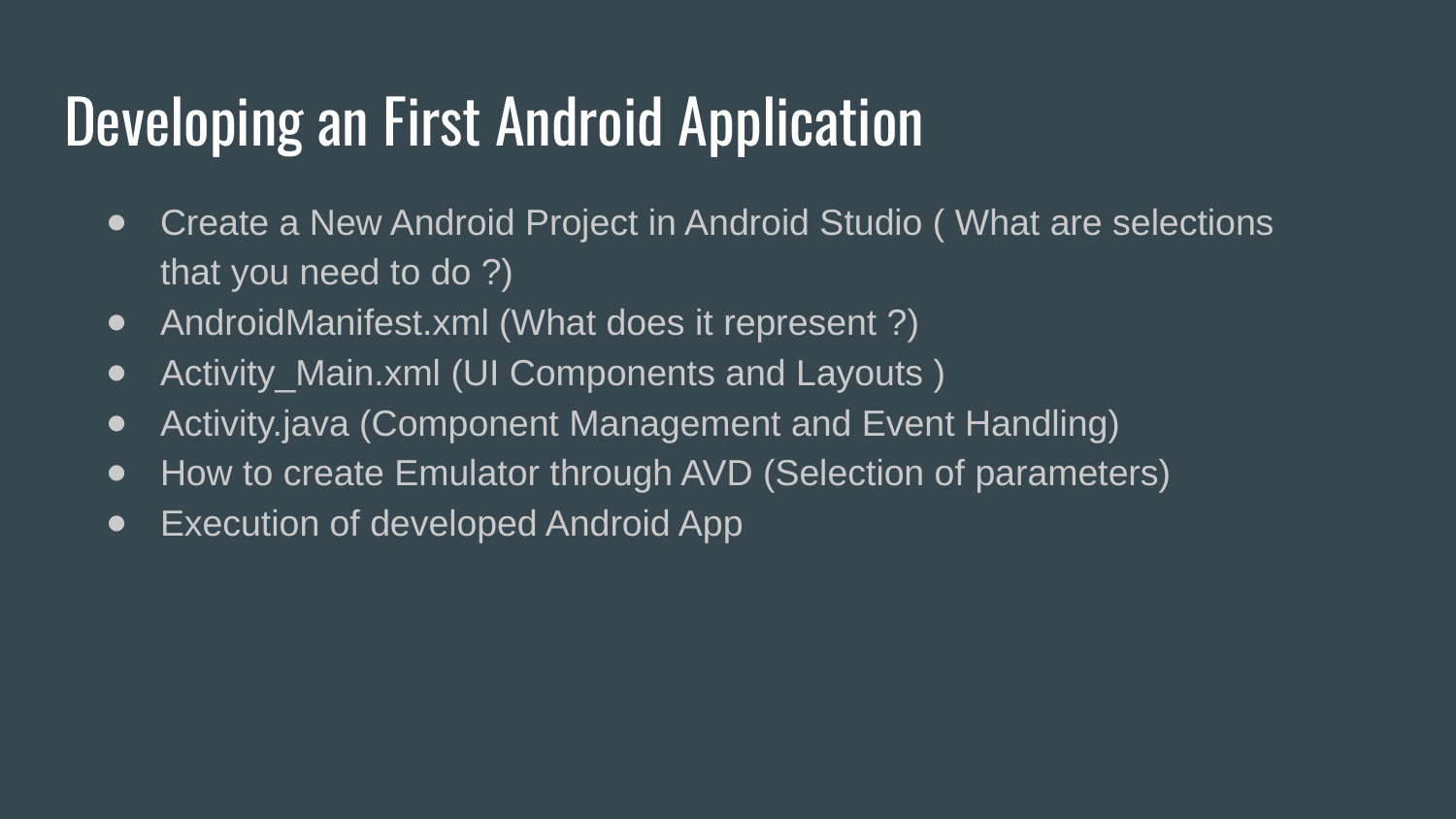

Developing an First Android Application
Create a New Android Project in Android Studio ( What are selections that you need to do ?)
AndroidManifest.xml (What does it represent ?)
Activity_Main.xml (UI Components and Layouts )
Activity.java (Component Management and Event Handling)
How to create Emulator through AVD (Selection of parameters)
Execution of developed Android App